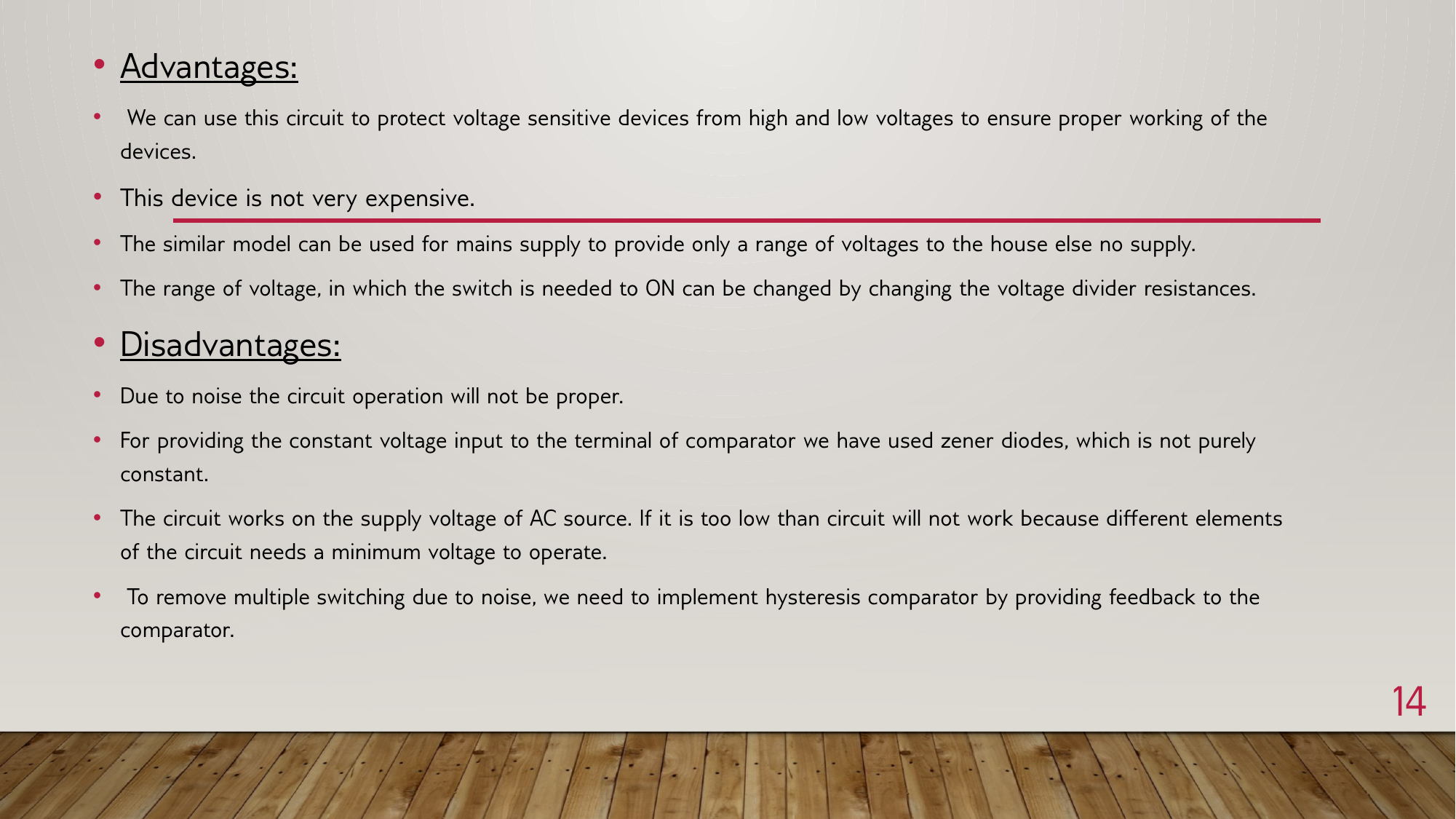

Advantages:
 We can use this circuit to protect voltage sensitive devices from high and low voltages to ensure proper working of the devices.
This device is not very expensive.
The similar model can be used for mains supply to provide only a range of voltages to the house else no supply.
The range of voltage, in which the switch is needed to ON can be changed by changing the voltage divider resistances.
Disadvantages:
Due to noise the circuit operation will not be proper.
For providing the constant voltage input to the terminal of comparator we have used zener diodes, which is not purely constant.
The circuit works on the supply voltage of AC source. If it is too low than circuit will not work because different elements of the circuit needs a minimum voltage to operate.
 To remove multiple switching due to noise, we need to implement hysteresis comparator by providing feedback to the comparator.
14